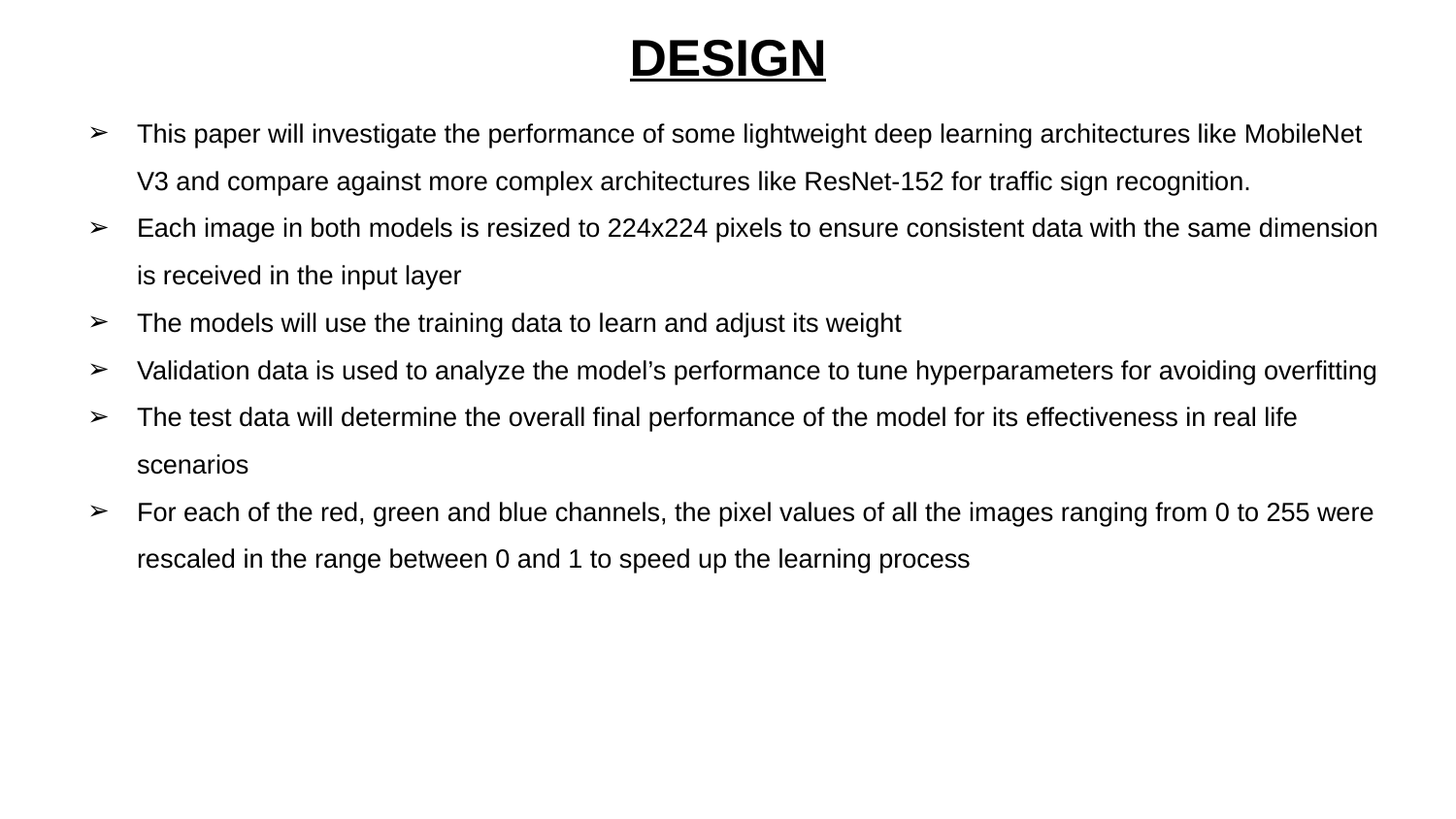

# DESIGN
This paper will investigate the performance of some lightweight deep learning architectures like MobileNet V3 and compare against more complex architectures like ResNet-152 for traffic sign recognition.
Each image in both models is resized to 224x224 pixels to ensure consistent data with the same dimension is received in the input layer
The models will use the training data to learn and adjust its weight
Validation data is used to analyze the model’s performance to tune hyperparameters for avoiding overfitting
The test data will determine the overall final performance of the model for its effectiveness in real life scenarios
For each of the red, green and blue channels, the pixel values of all the images ranging from 0 to 255 were rescaled in the range between 0 and 1 to speed up the learning process